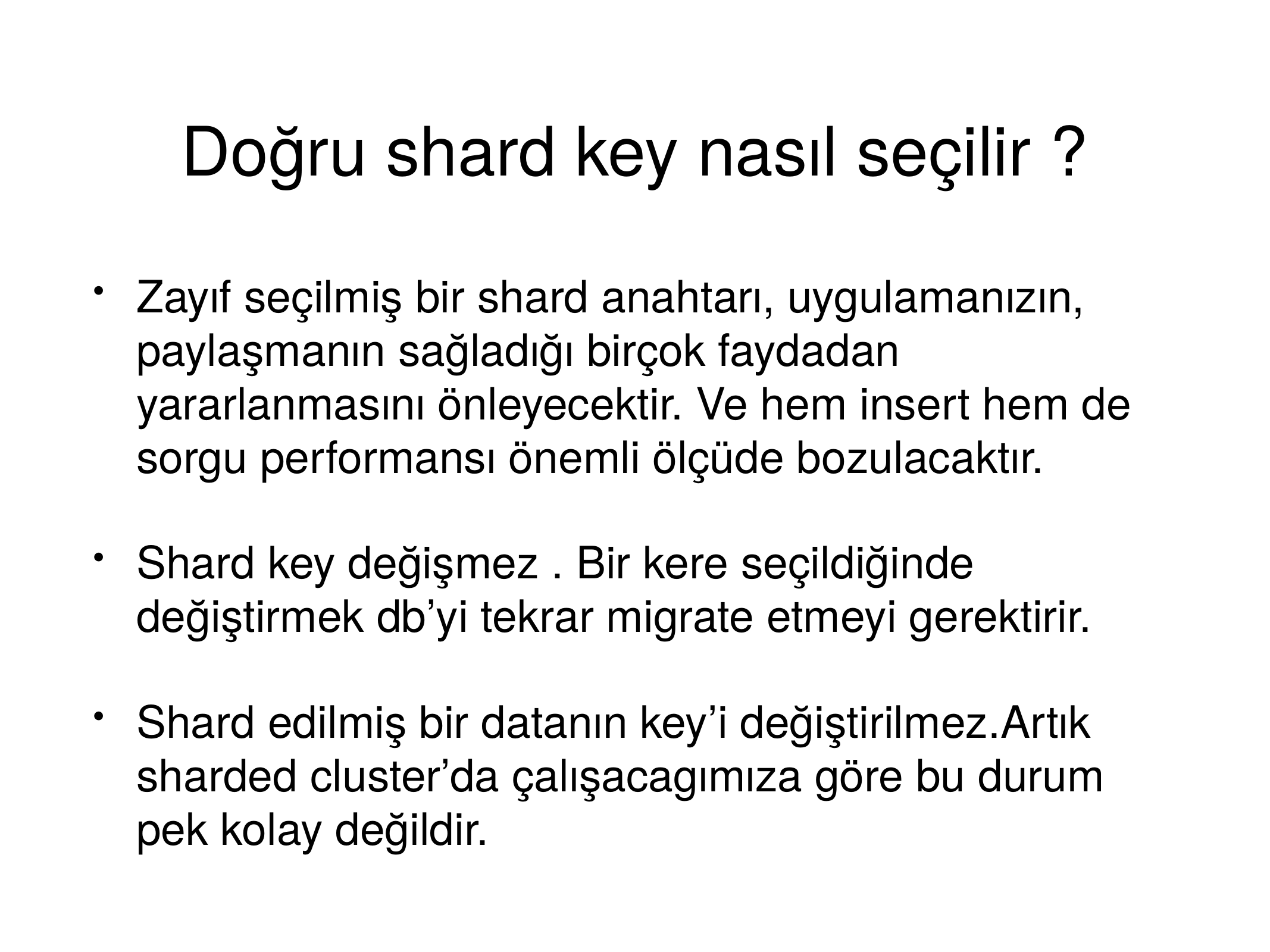

# Doğru shard key nasıl seçilir ?
Zayıf seçilmiş bir shard anahtarı, uygulamanızın, paylaşmanın sağladığı birçok faydadan yararlanmasını önleyecektir. Ve hem insert hem de sorgu performansı önemli ölçüde bozulacaktır.
Shard key değişmez . Bir kere seçildiğinde değiştirmek db’yi tekrar migrate etmeyi gerektirir.
Shard edilmiş bir datanın key’i değiştirilmez.Artık sharded cluster’da çalışacagımıza göre bu durum pek kolay değildir.